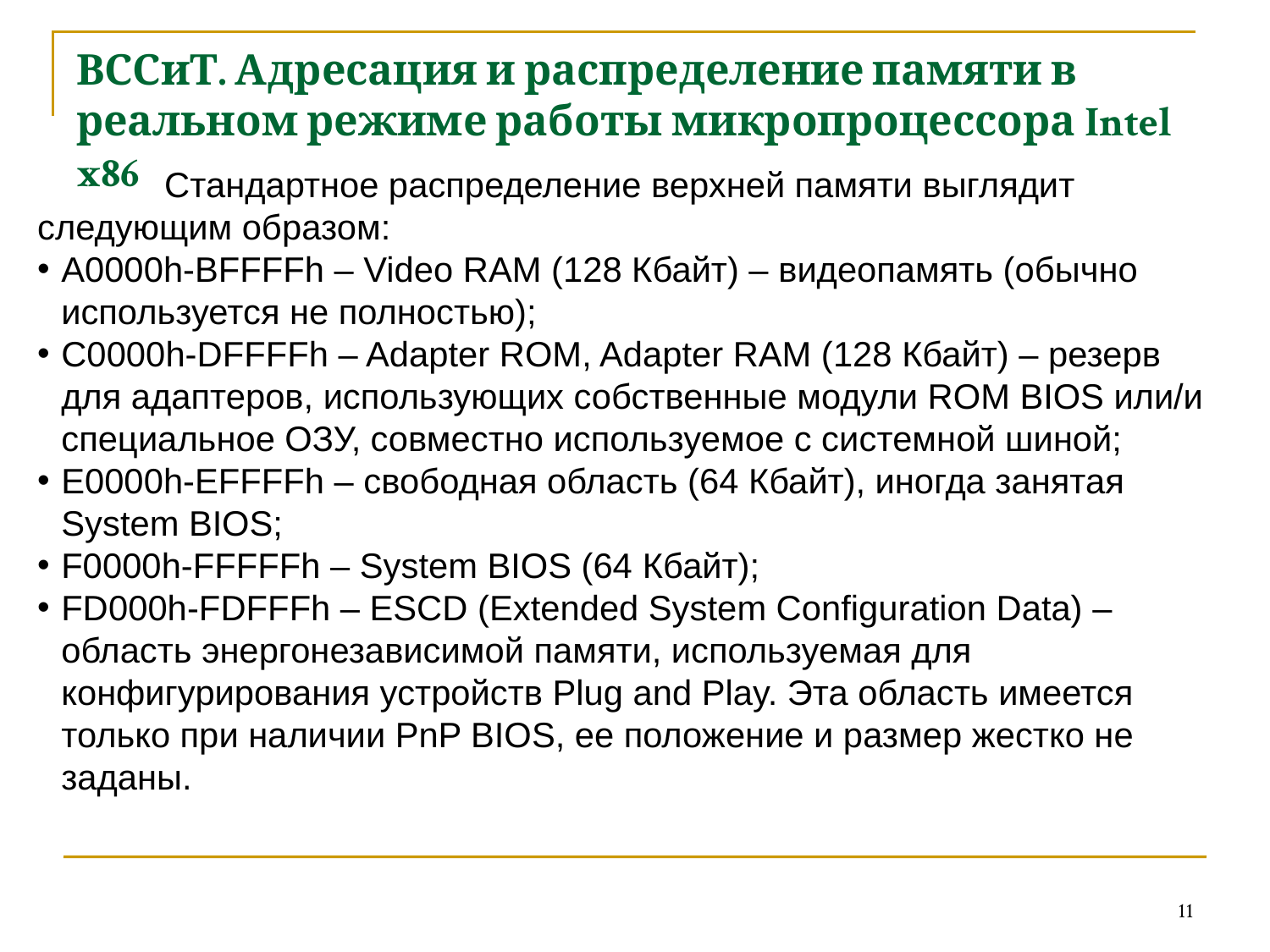

# ВССиТ. Адресация и распределение памяти в реальном режиме работы микропроцессора Intel x86
	Стандартное распределение верхней памяти выглядит следующим образом:
A0000h-BFFFFh – Video RAM (128 Кбайт) – видеопамять (обычно используется не полностью);
C0000h-DFFFFh – Adapter ROM, Adapter RAM (128 Кбайт) – резерв для адаптеров, использующих собственные модули ROM BIOS или/и специальное ОЗУ, совместно используемое с системной шиной;
E0000h-EFFFFh – свободная область (64 Кбайт), иногда занятая System BIOS;
F0000h-FFFFFh – System BIOS (64 Кбайт);
FD000h-FDFFFh – ESCD (Extended System Configuration Data) – область энергонезависимой памяти, используемая для конфигурирования устройств Plug and Play. Эта область имеется только при наличии PnP BIOS, ее положение и размер жестко не заданы.
11